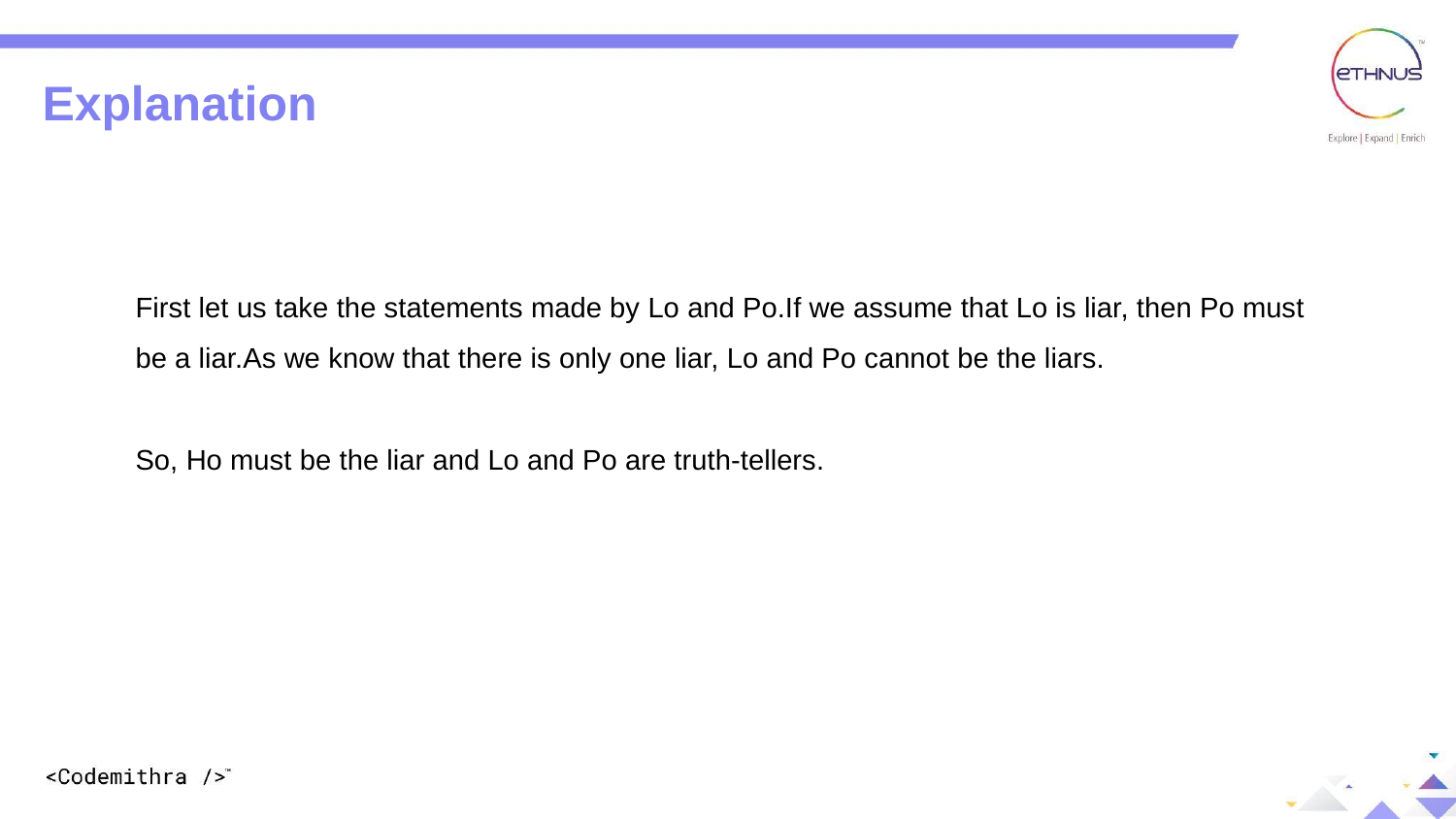

Explanation

First let us take the statements made by Lo and Po.If we assume that Lo is liar, then Po must be a liar.As we know that there is only one liar, Lo and Po cannot be the liars.
So, Ho must be the liar and Lo and Po are truth-tellers.